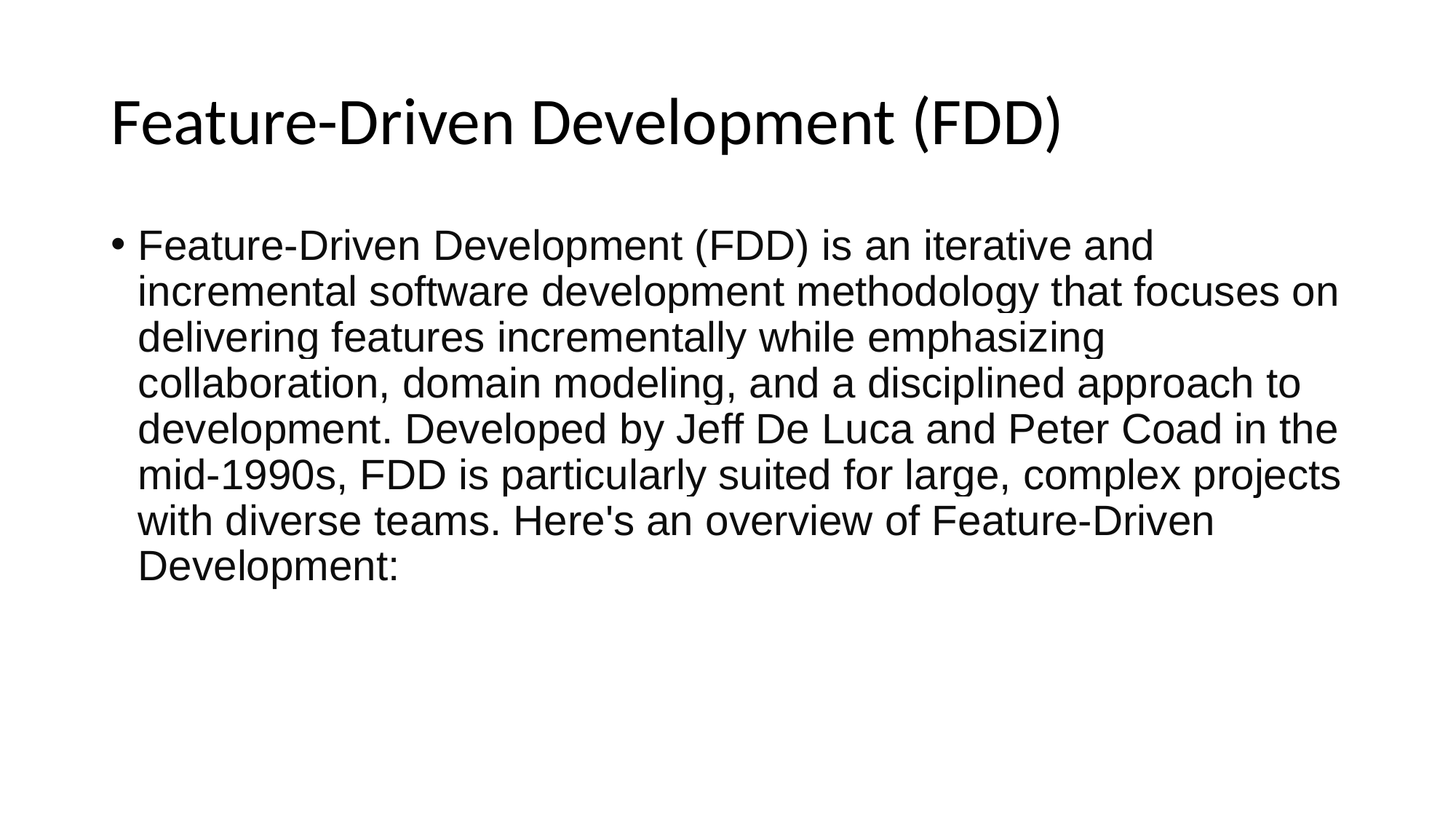

# Feature-Driven Development (FDD)
Feature-Driven Development (FDD) is an iterative and incremental software development methodology that focuses on delivering features incrementally while emphasizing collaboration, domain modeling, and a disciplined approach to development. Developed by Jeff De Luca and Peter Coad in the mid-1990s, FDD is particularly suited for large, complex projects with diverse teams. Here's an overview of Feature-Driven Development: